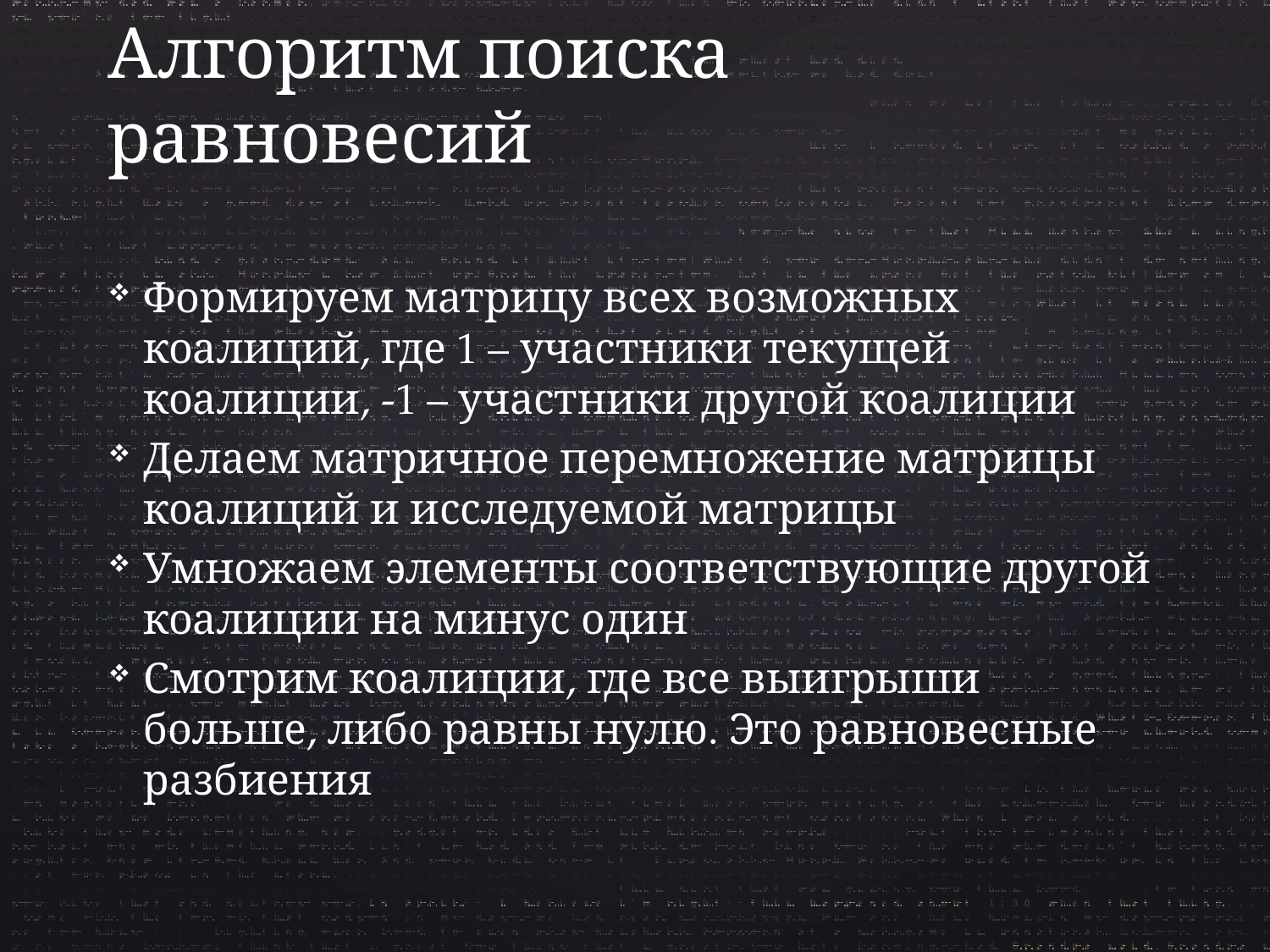

# Алгоритм поиска равновесий
Формируем матрицу всех возможных коалиций, где 1 – участники текущей коалиции, -1 – участники другой коалиции
Делаем матричное перемножение матрицы коалиций и исследуемой матрицы
Умножаем элементы соответствующие другой коалиции на минус один
Смотрим коалиции, где все выигрыши больше, либо равны нулю. Это равновесные разбиения